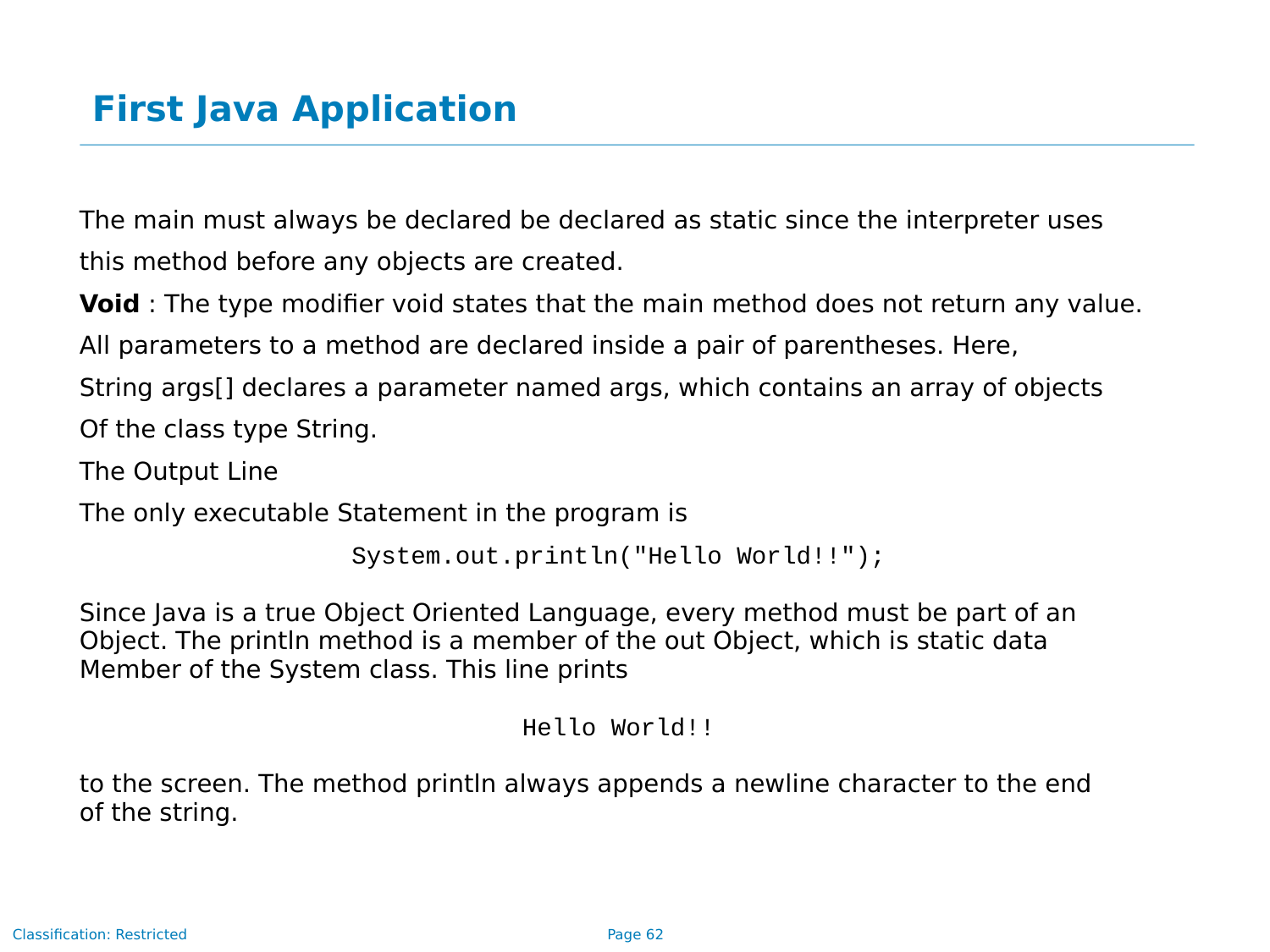

First Java Application
The main must always be declared be declared as static since the interpreter uses
this method before any objects are created.
Void : The type modifier void states that the main method does not return any value.
All parameters to a method are declared inside a pair of parentheses. Here,
String args[] declares a parameter named args, which contains an array of objects
Of the class type String.
The Output Line
The only executable Statement in the program is
System.out.println("Hello World!!");

Since Java is a true Object Oriented Language, every method must be part of an
Object. The println method is a member of the out Object, which is static data
Member of the System class. This line prints

Hello World!!

to the screen. The method println always appends a newline character to the end
of the string.